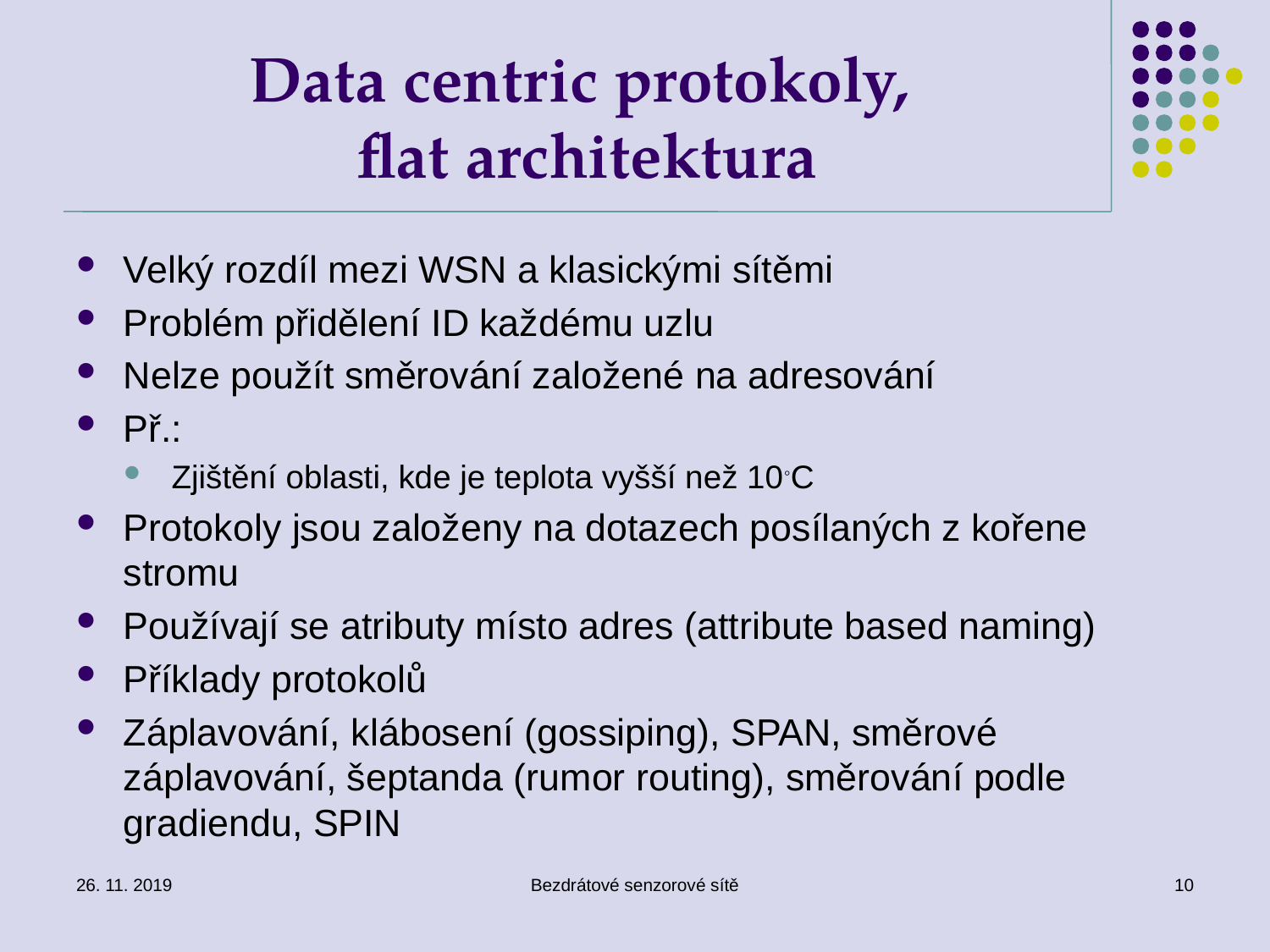

# Data centric protokoly, flat architektura
Velký rozdíl mezi WSN a klasickými sítěmi
Problém přidělení ID každému uzlu
Nelze použít směrování založené na adresování
Př.:
Zjištění oblasti, kde je teplota vyšší než 10◦C
Protokoly jsou založeny na dotazech posílaných z kořene stromu
Používají se atributy místo adres (attribute based naming)
Příklady protokolů
Záplavování, klábosení (gossiping), SPAN, směrové záplavování, šeptanda (rumor routing), směrování podle gradiendu, SPIN

26. 11. 2019
Bezdrátové senzorové sítě
10